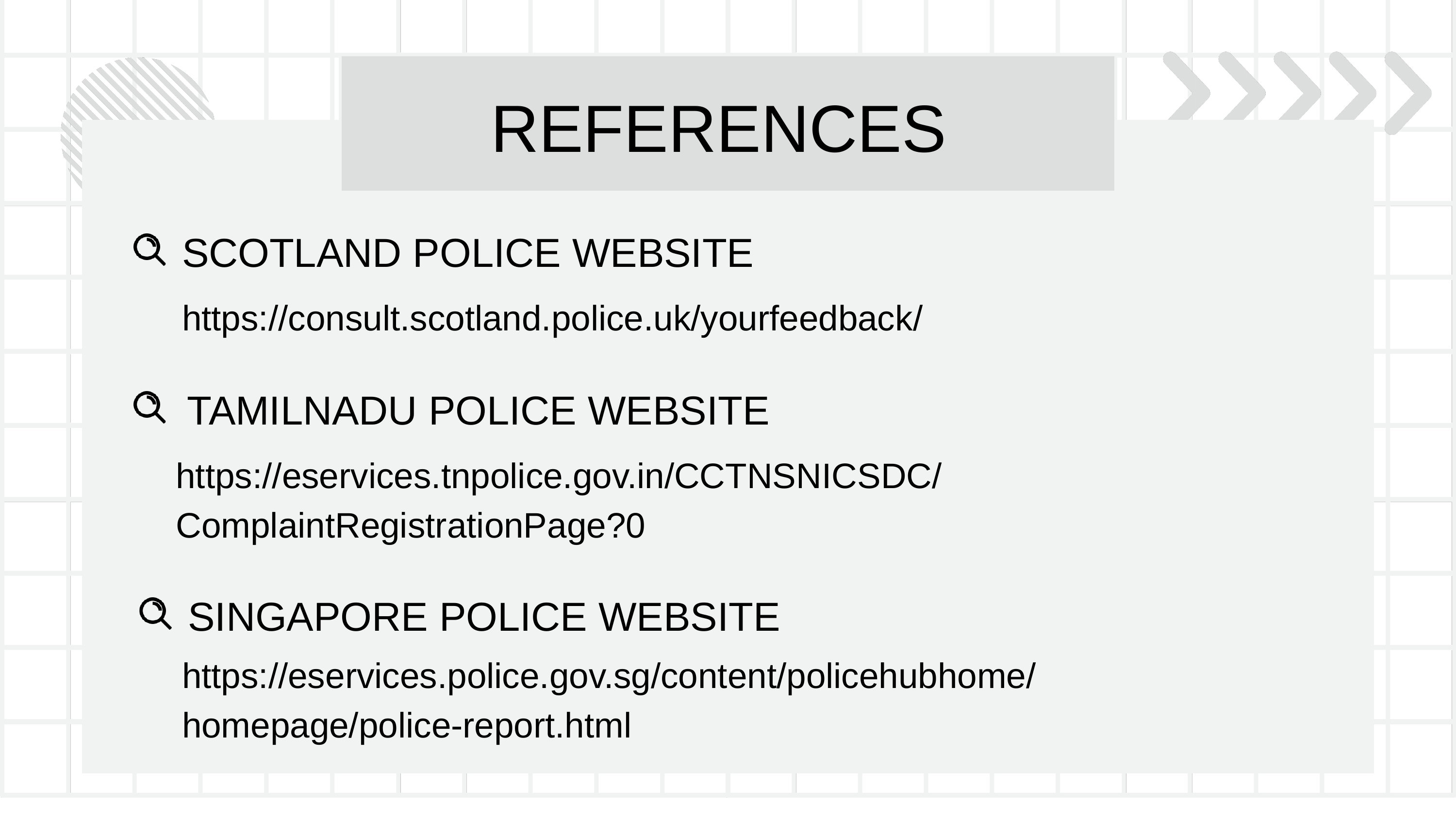

REFERENCES

SCOTLAND POLICE WEBSITE

https://consult.scotland.police.uk/yourfeedback/
 TAMILNADU POLICE WEBSITE

https://eservices.tnpolice.gov.in/CCTNSNICSDC/ComplaintRegistrationPage?0
SINGAPORE POLICE WEBSITE

https://eservices.police.gov.sg/content/policehubhome/homepage/police-report.html